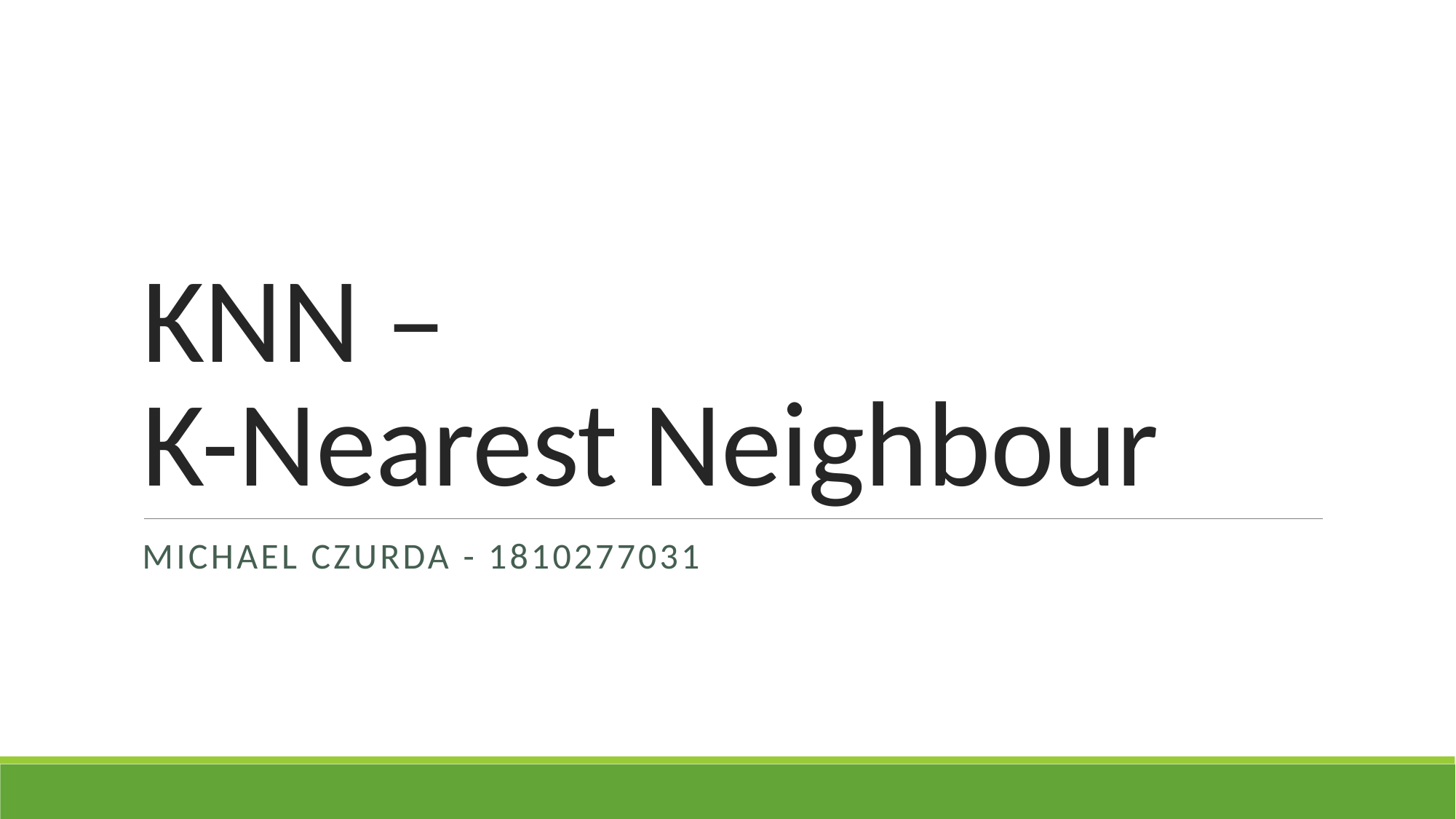

# KNN – K-Nearest Neighbour
Michael Czurda - 1810277031